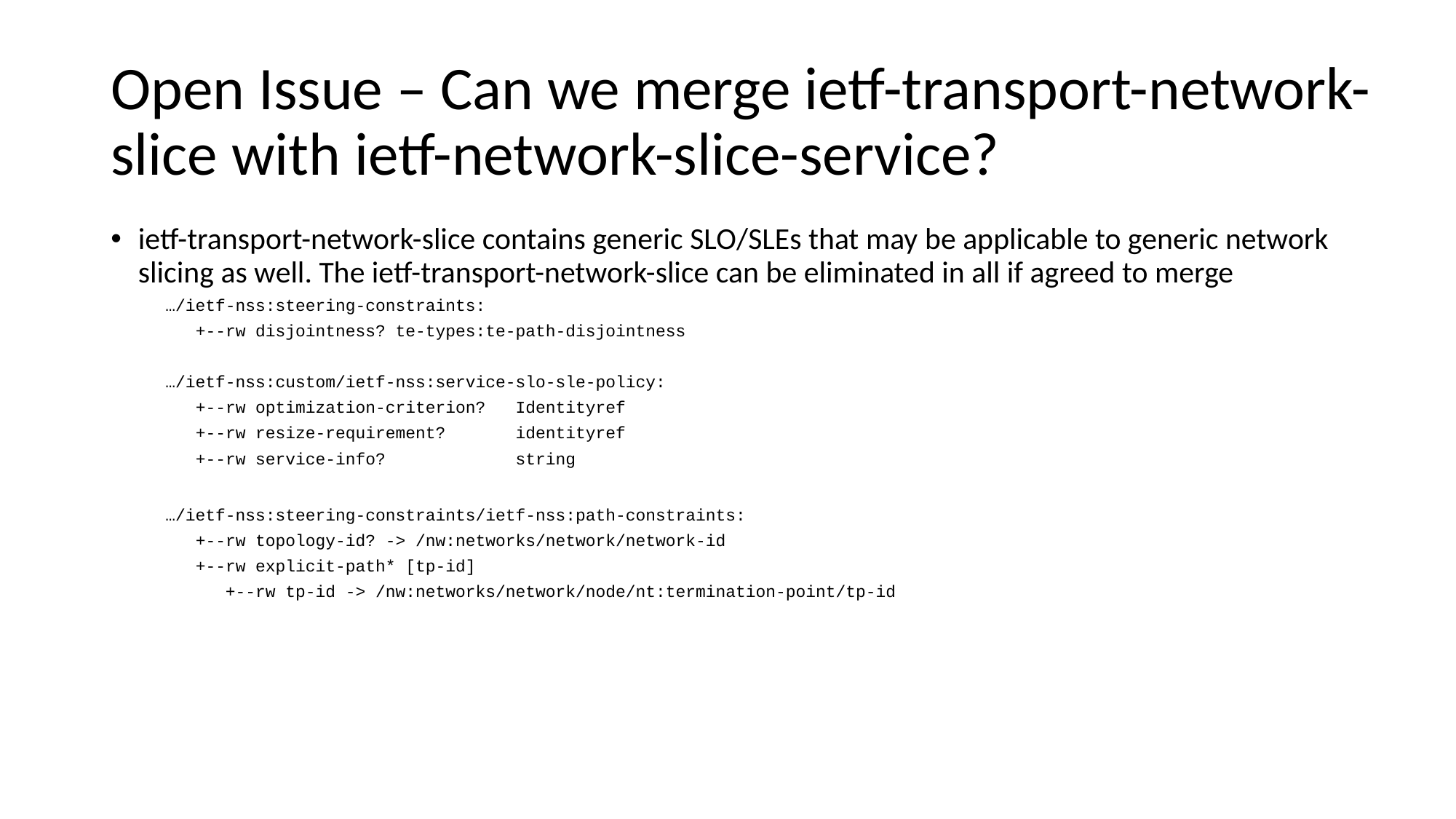

# Open Issue – Can we merge ietf-transport-network-slice with ietf-network-slice-service?
ietf-transport-network-slice contains generic SLO/SLEs that may be applicable to generic network slicing as well. The ietf-transport-network-slice can be eliminated in all if agreed to merge
…/ietf-nss:steering-constraints:
   +--rw disjointness? te-types:te-path-disjointness

…/ietf-nss:custom/ietf-nss:service-slo-sle-policy:
   +--rw optimization-criterion?   Identityref
   +--rw resize-requirement?       identityref
   +--rw service-info?             string

…/ietf-nss:steering-constraints/ietf-nss:path-constraints:
   +--rw topology-id? -> /nw:networks/network/network-id
   +--rw explicit-path* [tp-id]
      +--rw tp-id -> /nw:networks/network/node/nt:termination-point/tp-id